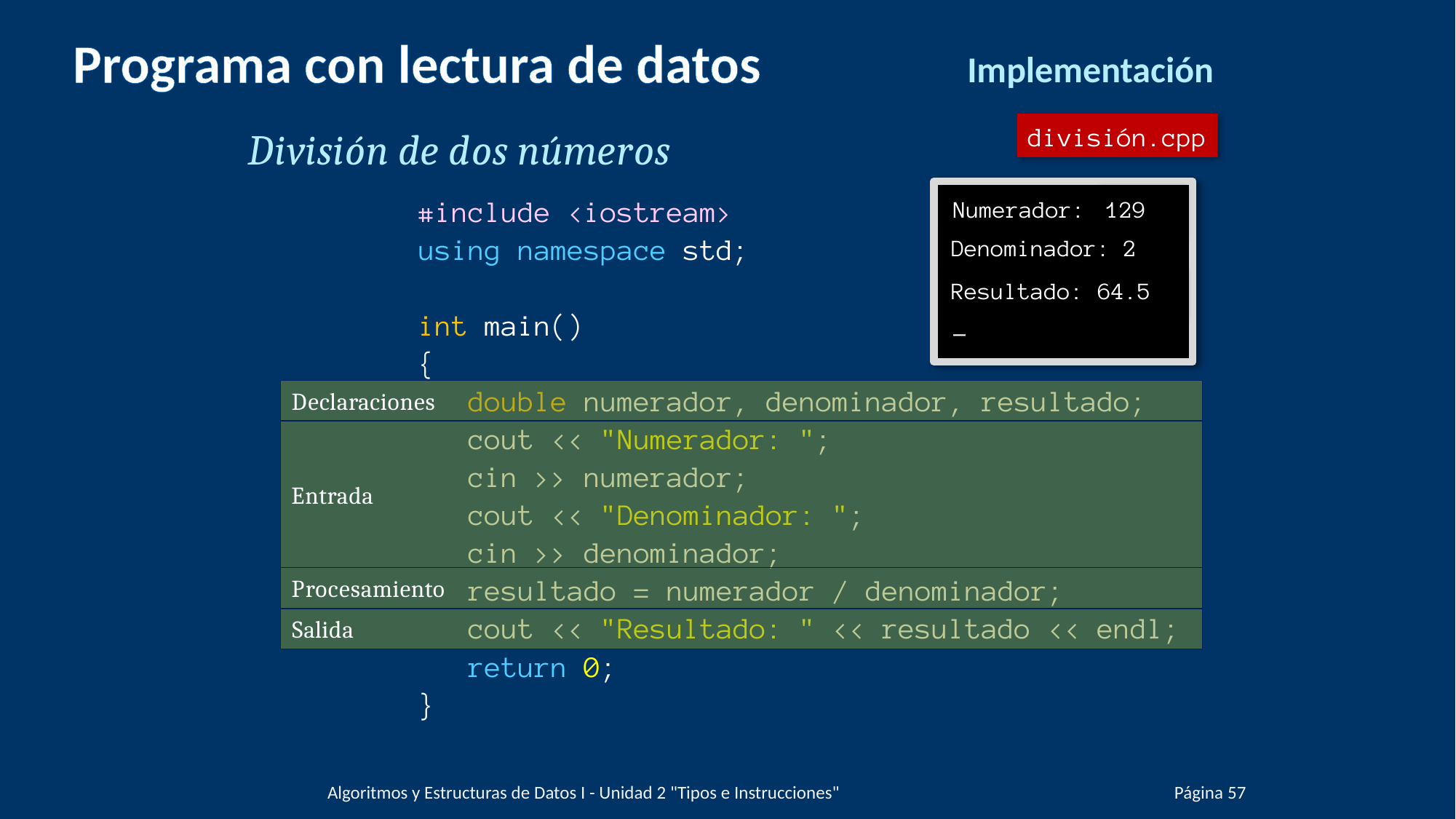

# Programa con lectura de datos
Implementación
división.cpp
División de dos números
#include <iostream>
using namespace std;

int main()
{
   double numerador, denominador, resultado;
   cout << "Numerador: ";
   cin >> numerador;
   cout << "Denominador: ";
   cin >> denominador;
   resultado = numerador / denominador;
   cout << "Resultado: " << resultado << endl;
   return 0;
}

Numerador: _
129
_
Denominador: _
2
_
Resultado: _
64.5
_
Declaraciones
Entrada
Procesamiento
Salida
Algoritmos y Estructuras de Datos I - Unidad 2 "Tipos e Instrucciones"
Página 57